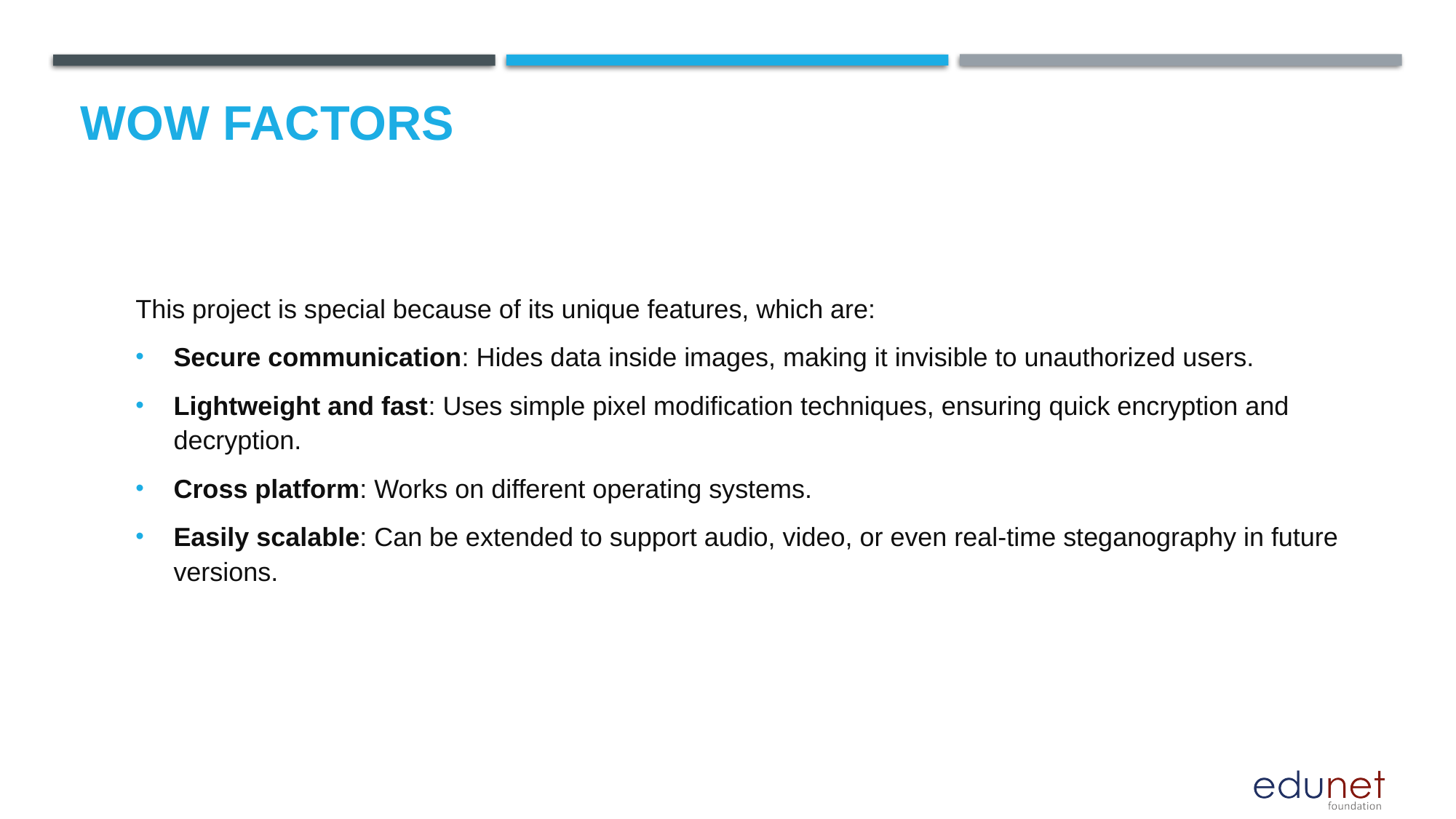

# Wow factors
This project is special because of its unique features, which are:
Secure communication: Hides data inside images, making it invisible to unauthorized users.
Lightweight and fast: Uses simple pixel modification techniques, ensuring quick encryption and decryption.
Cross platform: Works on different operating systems.
Easily scalable: Can be extended to support audio, video, or even real-time steganography in future versions.